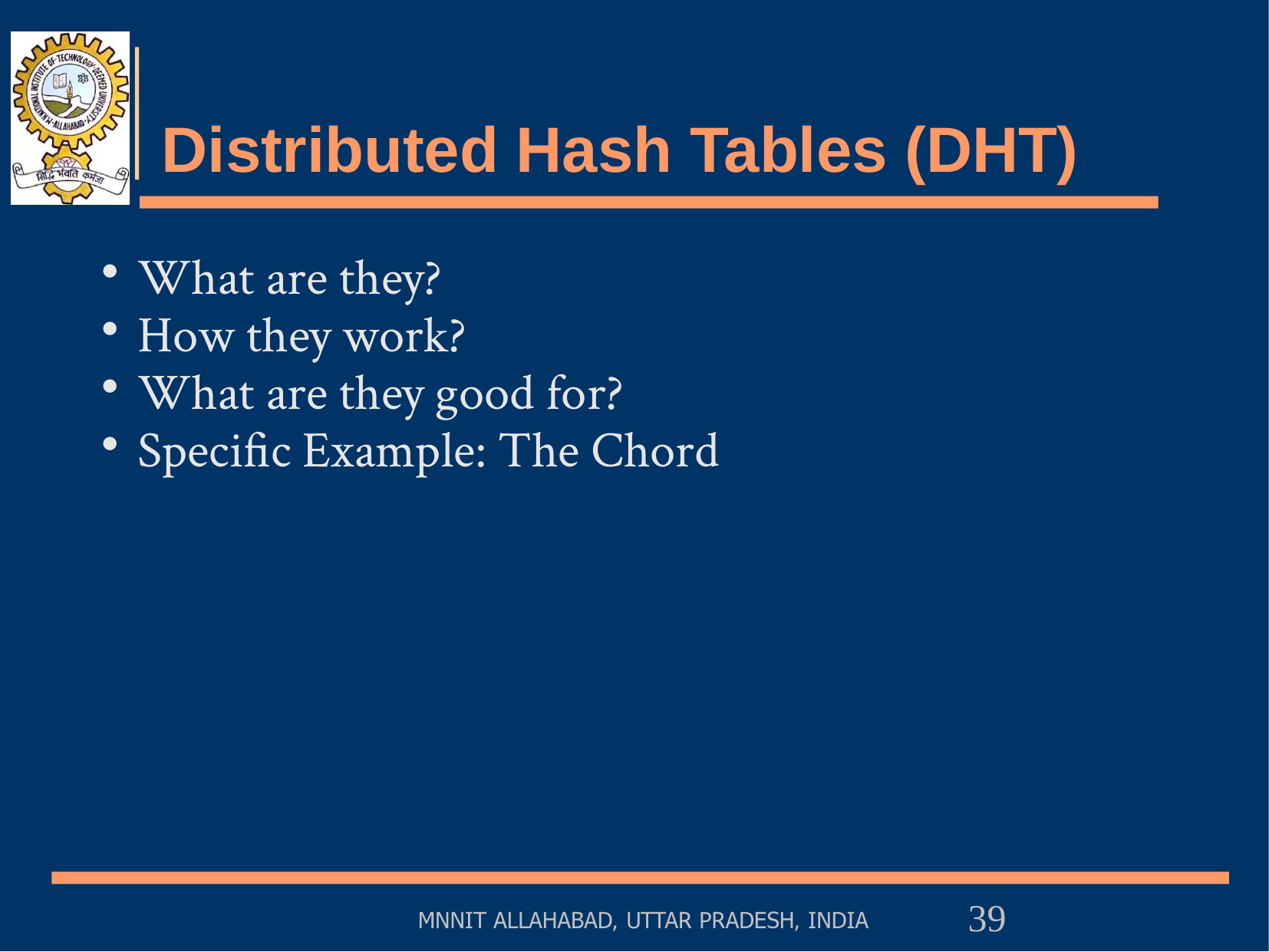

# Distributed Hash Tables (DHT)
What are they?
How they work?
What are they good for?
Specific Example: The Chord